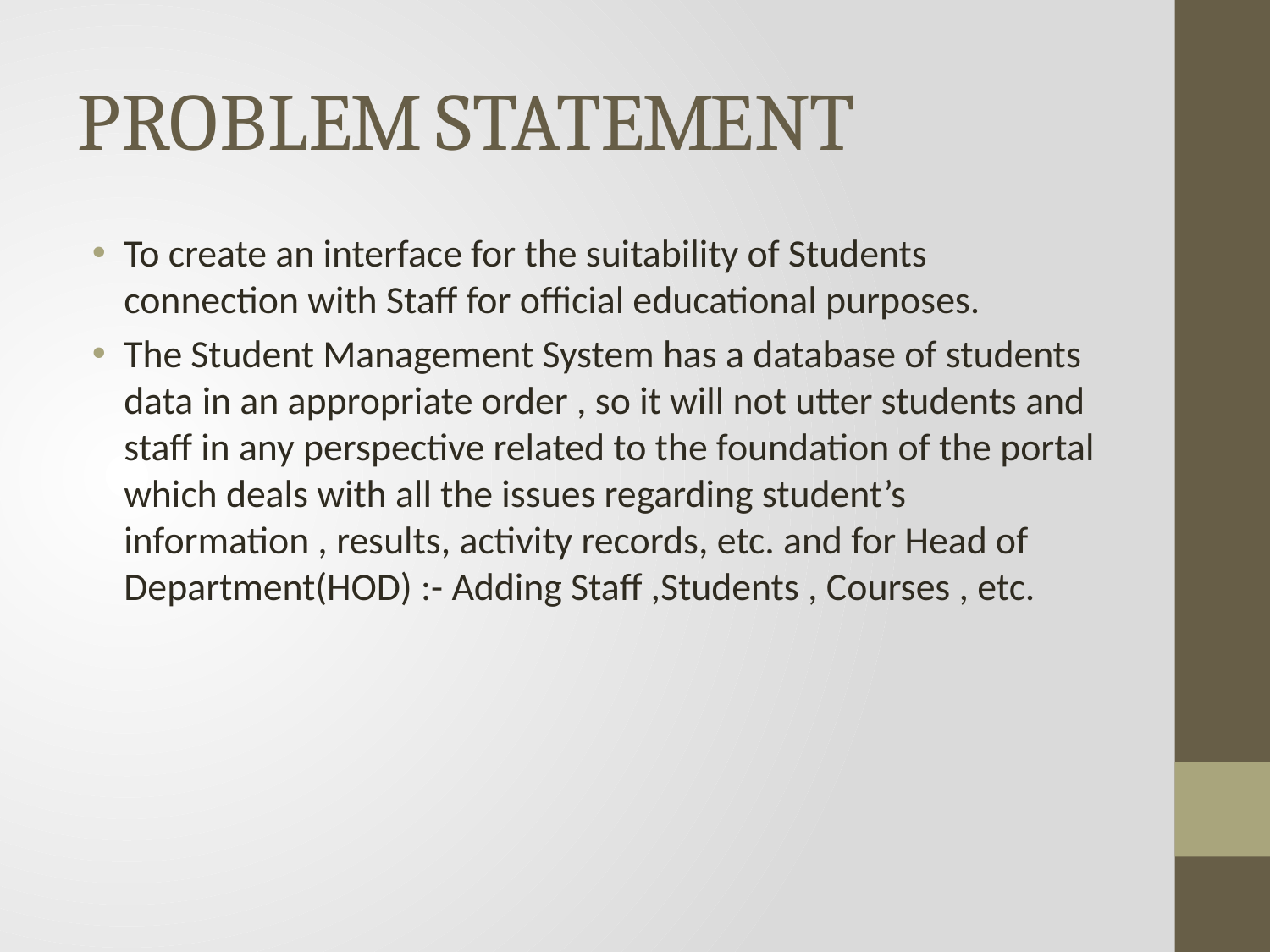

# PROBLEM STATEMENT
To create an interface for the suitability of Students connection with Staff for official educational purposes.
The Student Management System has a database of students data in an appropriate order , so it will not utter students and staff in any perspective related to the foundation of the portal which deals with all the issues regarding student’s  information , results, activity records, etc. and for Head of Department(HOD) :- Adding Staff ,Students , Courses , etc.